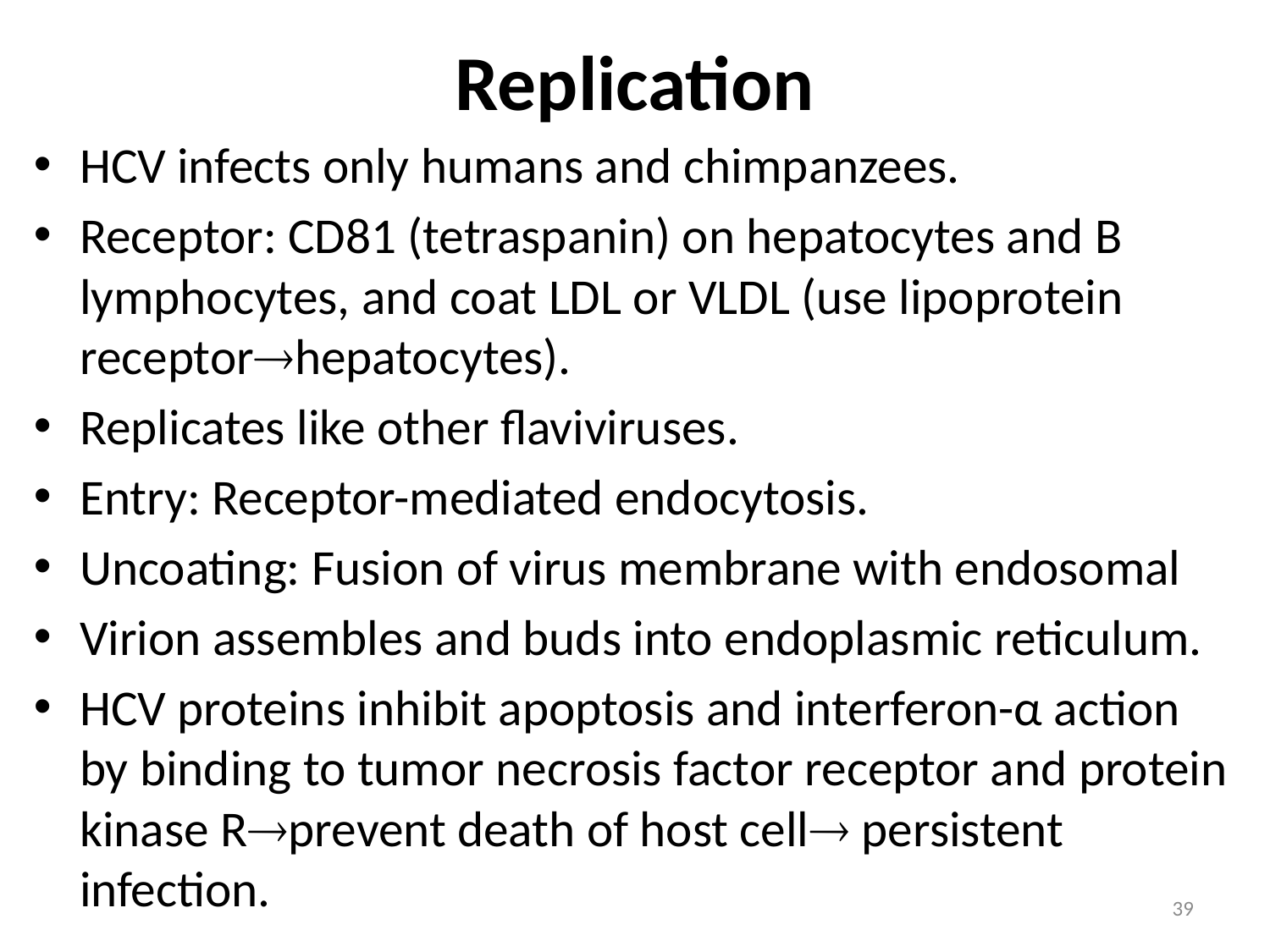

# Replication
HCV infects only humans and chimpanzees.
Receptor: CD81 (tetraspanin) on hepatocytes and B lymphocytes, and coat LDL or VLDL (use lipoprotein receptor→hepatocytes).
Replicates like other flaviviruses.
Entry: Receptor-mediated endocytosis.
Uncoating: Fusion of virus membrane with endosomal
Virion assembles and buds into endoplasmic reticulum.
HCV proteins inhibit apoptosis and interferon-α action by binding to tumor necrosis factor receptor and protein kinase R→prevent death of host cell→ persistent infection.

39